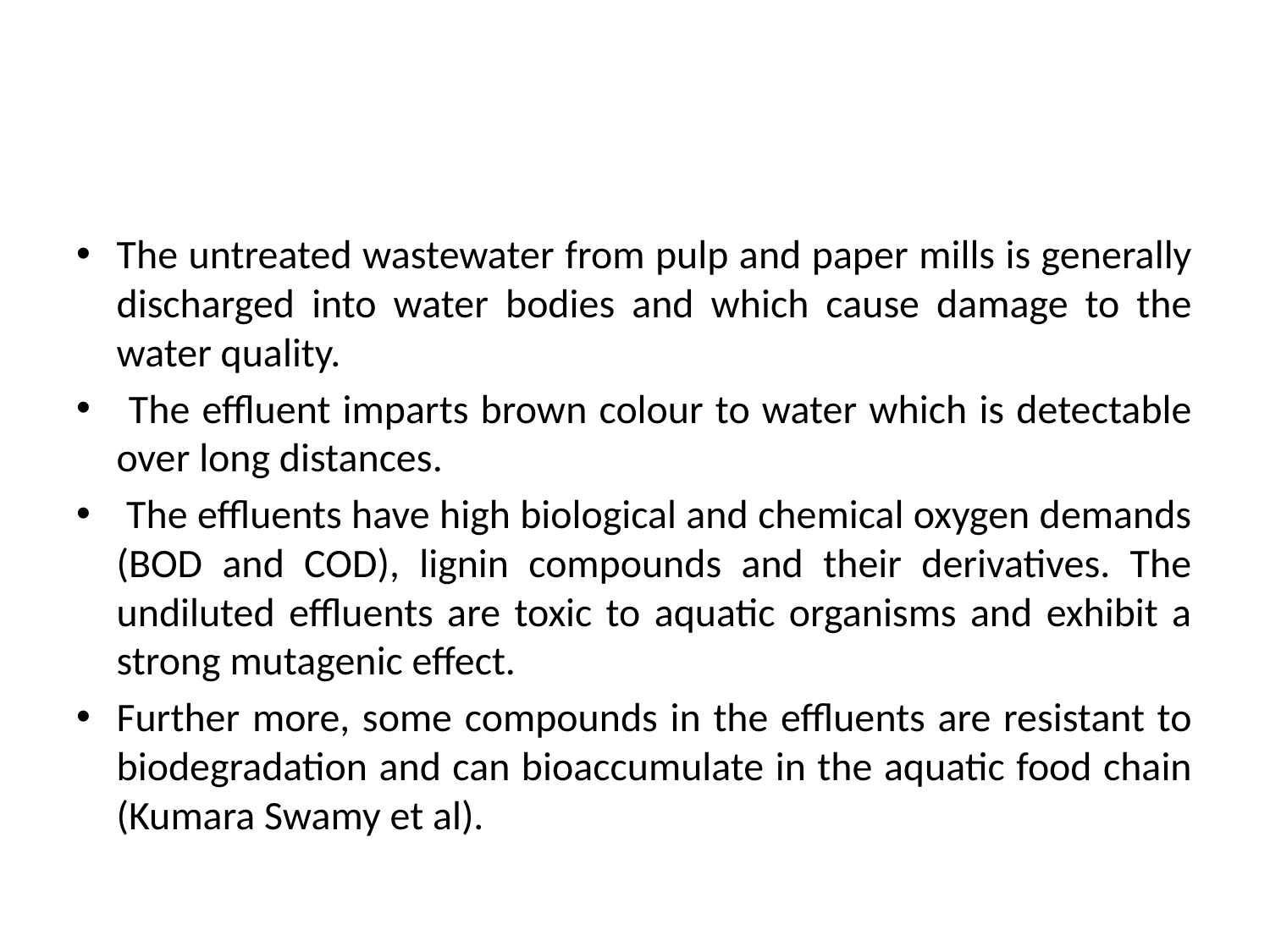

#
The untreated wastewater from pulp and paper mills is generally discharged into water bodies and which cause damage to the water quality.
 The effluent imparts brown colour to water which is detectable over long distances.
 The effluents have high biological and chemical oxygen demands (BOD and COD), lignin compounds and their derivatives. The undiluted effluents are toxic to aquatic organisms and exhibit a strong mutagenic effect.
Further more, some compounds in the effluents are resistant to biodegradation and can bioaccumulate in the aquatic food chain (Kumara Swamy et al).